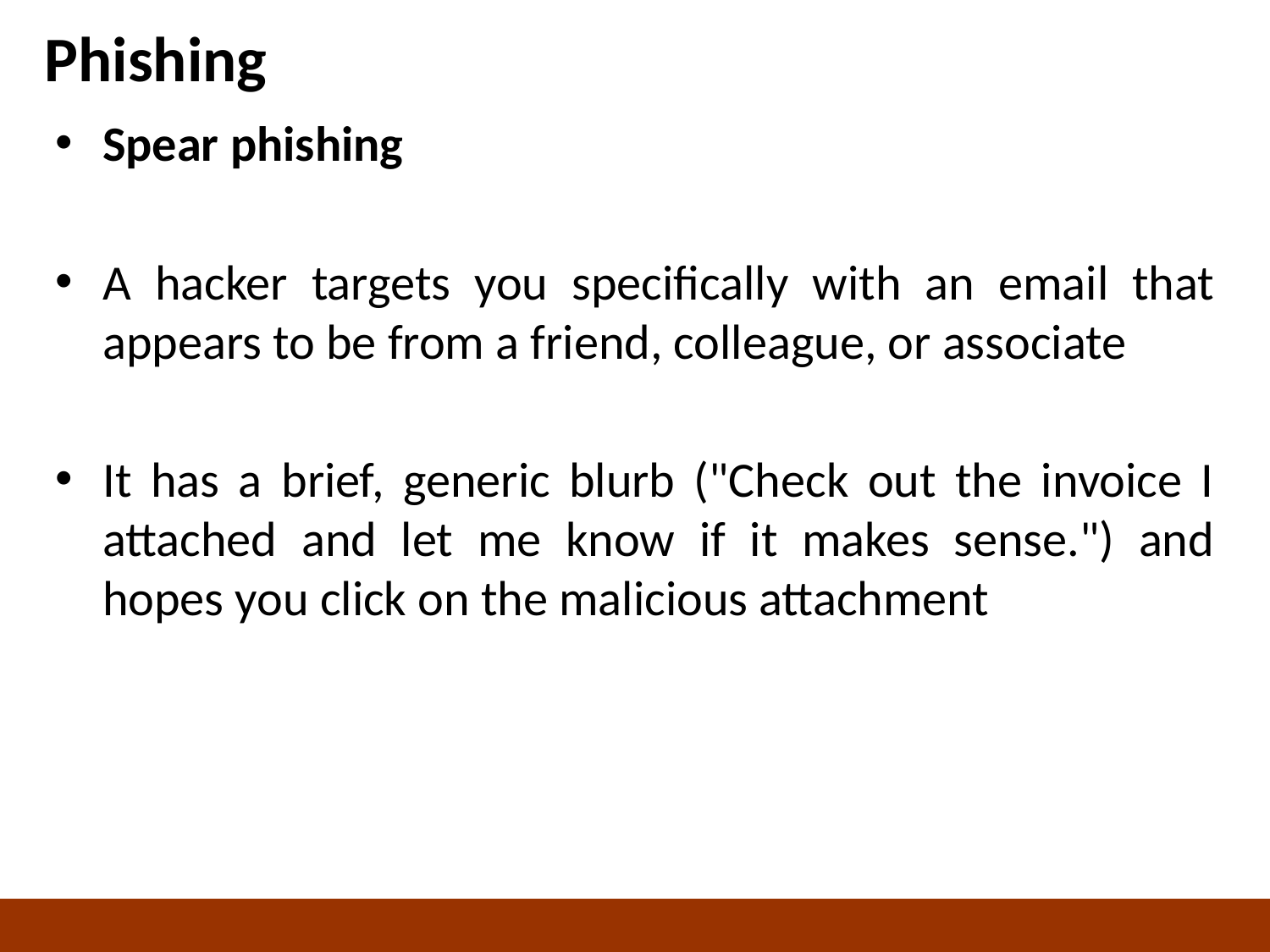

# Phishing
Spear phishing

A hacker targets you specifically with an email that appears to be from a friend, colleague, or associate

It has a brief, generic blurb ("Check out the invoice I attached and let me know if it makes sense.") and hopes you click on the malicious attachment